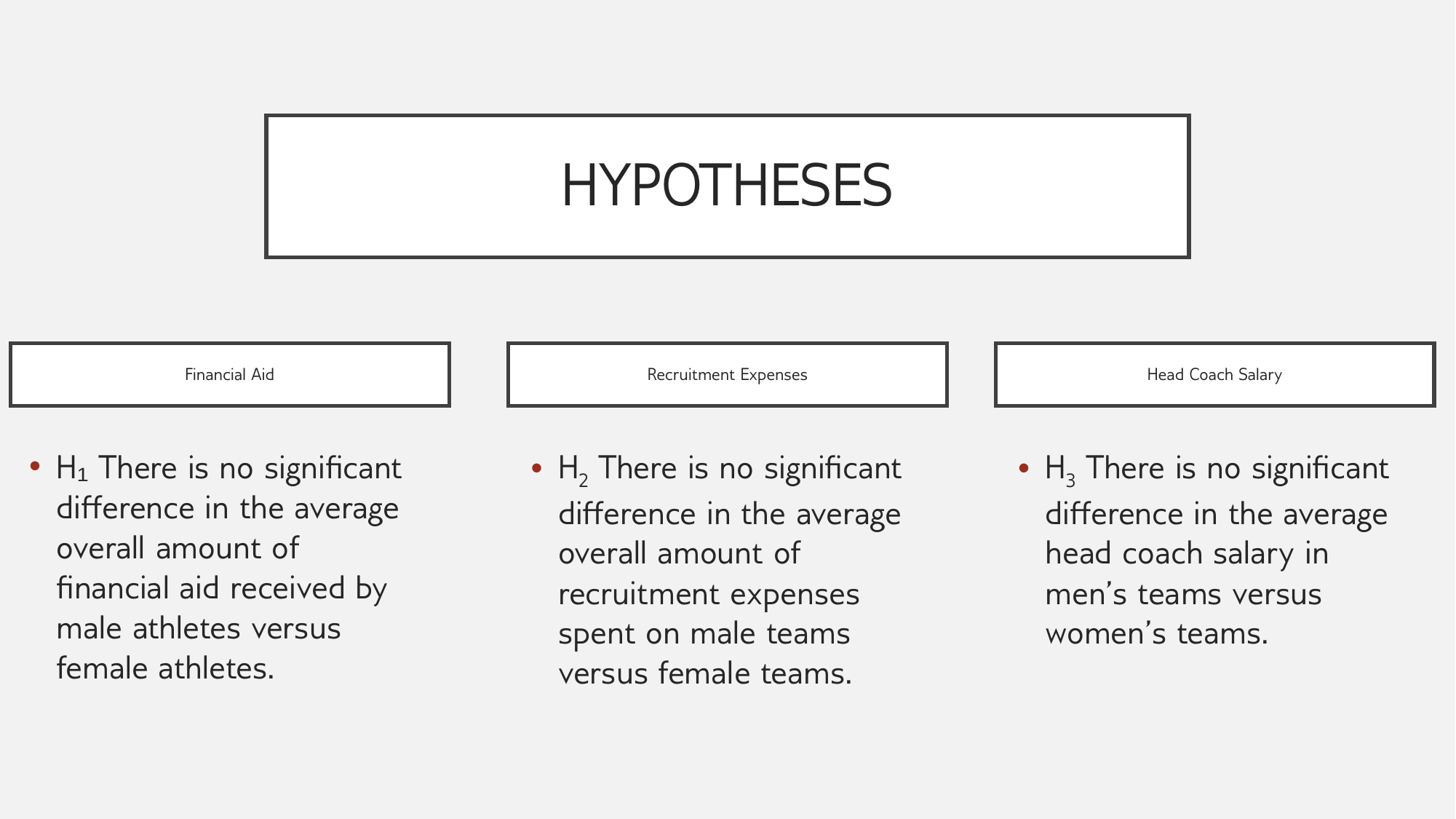

# HYPOTHESES
Financial Aid
Recruitment Expenses
Head Coach Salary
H₁ There is no significant difference in the average overall amount of financial aid received by male athletes versus female athletes.

H2 There is no significant difference in the average overall amount of recruitment expenses spent on male teams versus female teams.

H3 There is no significant difference in the average head coach salary in men’s teams versus women’s teams.